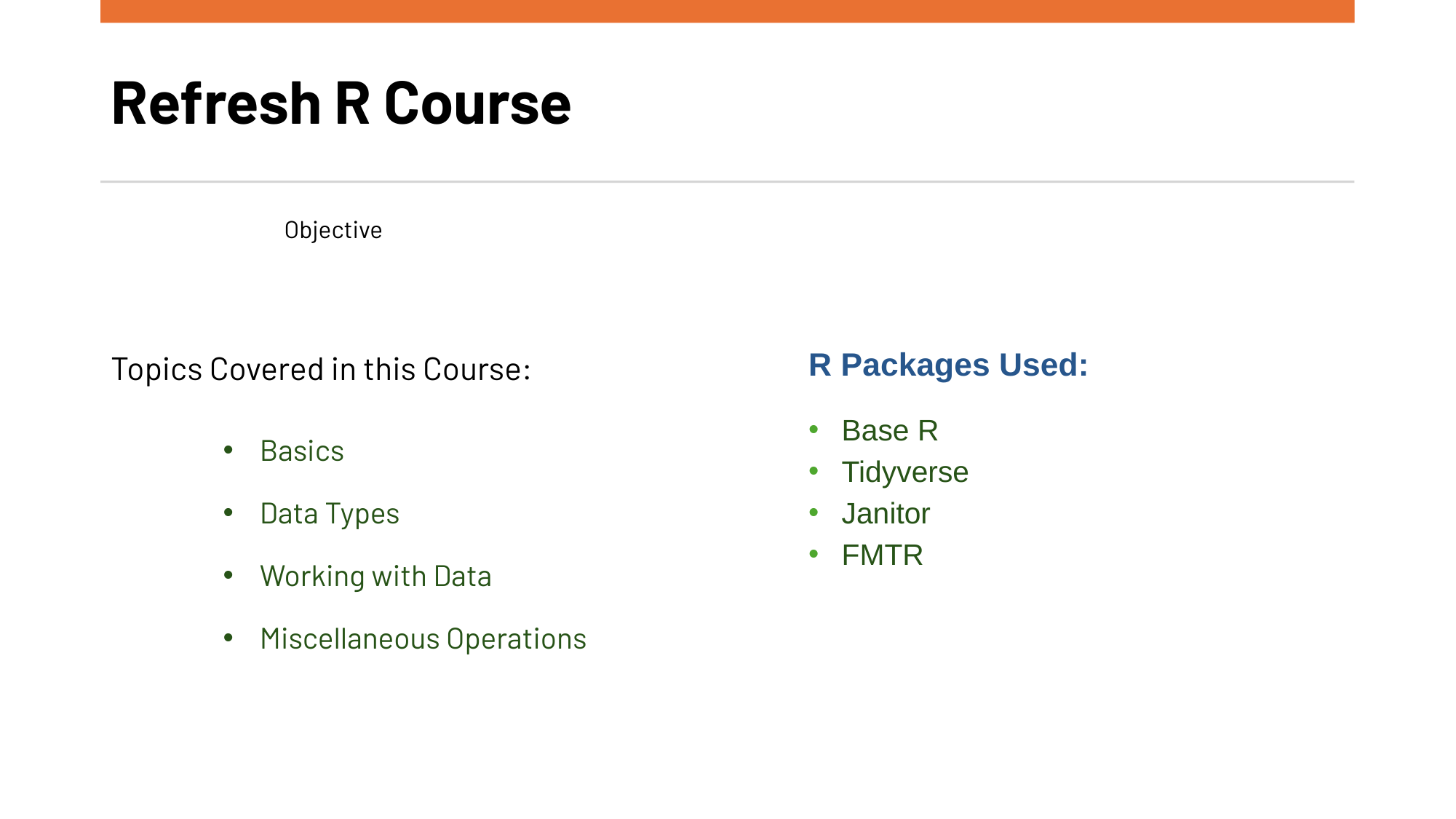

# Refresh R Course

Objective
Topics Covered in this Course:
R Packages Used:
Basics
Data Types
Working with Data
Miscellaneous Operations
Base R
Tidyverse
Janitor
FMTR